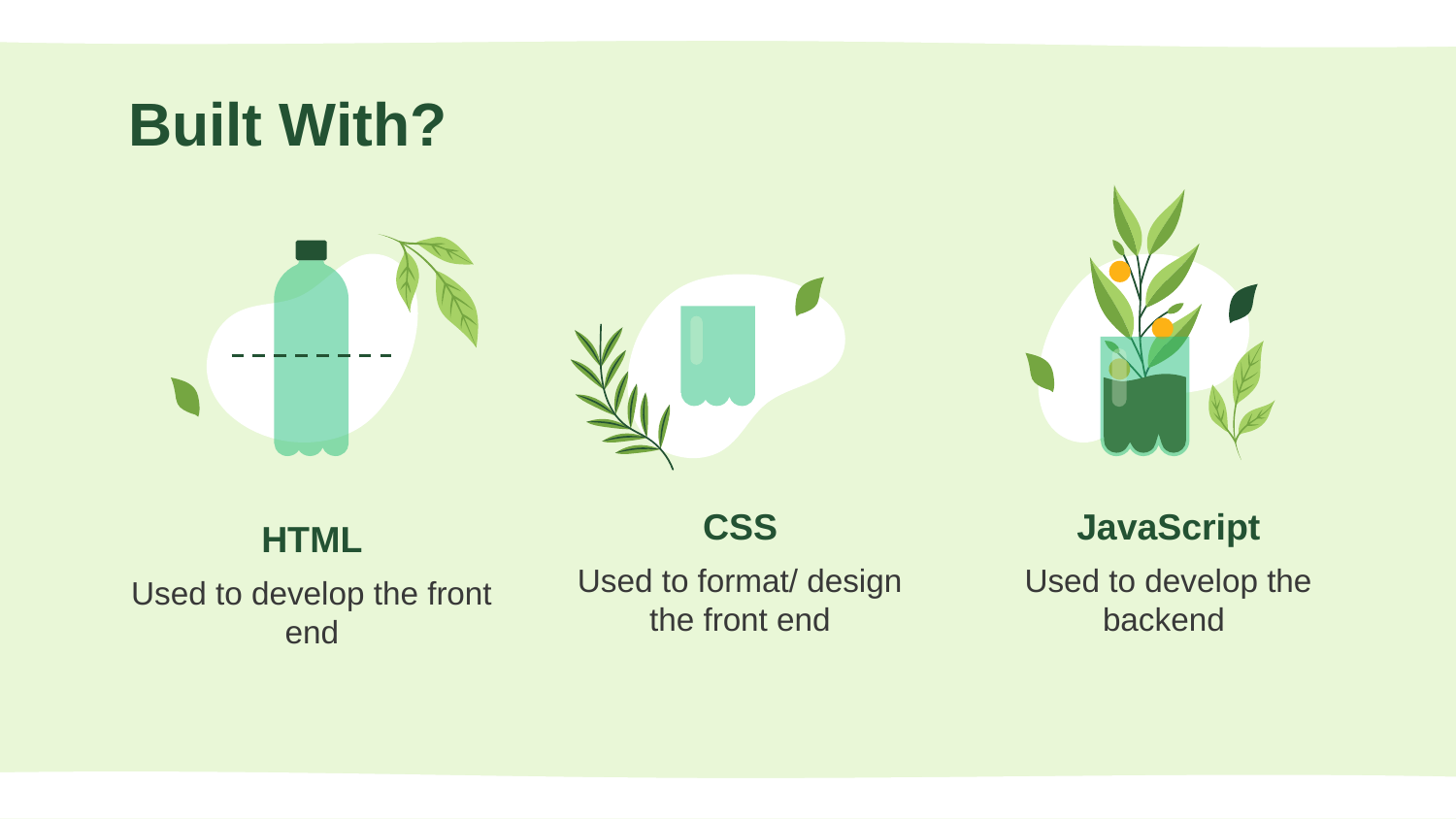

# Built With?

CSS
JavaScript
HTML
Used to format/ design the front end
Used to develop the backend
Used to develop the front end